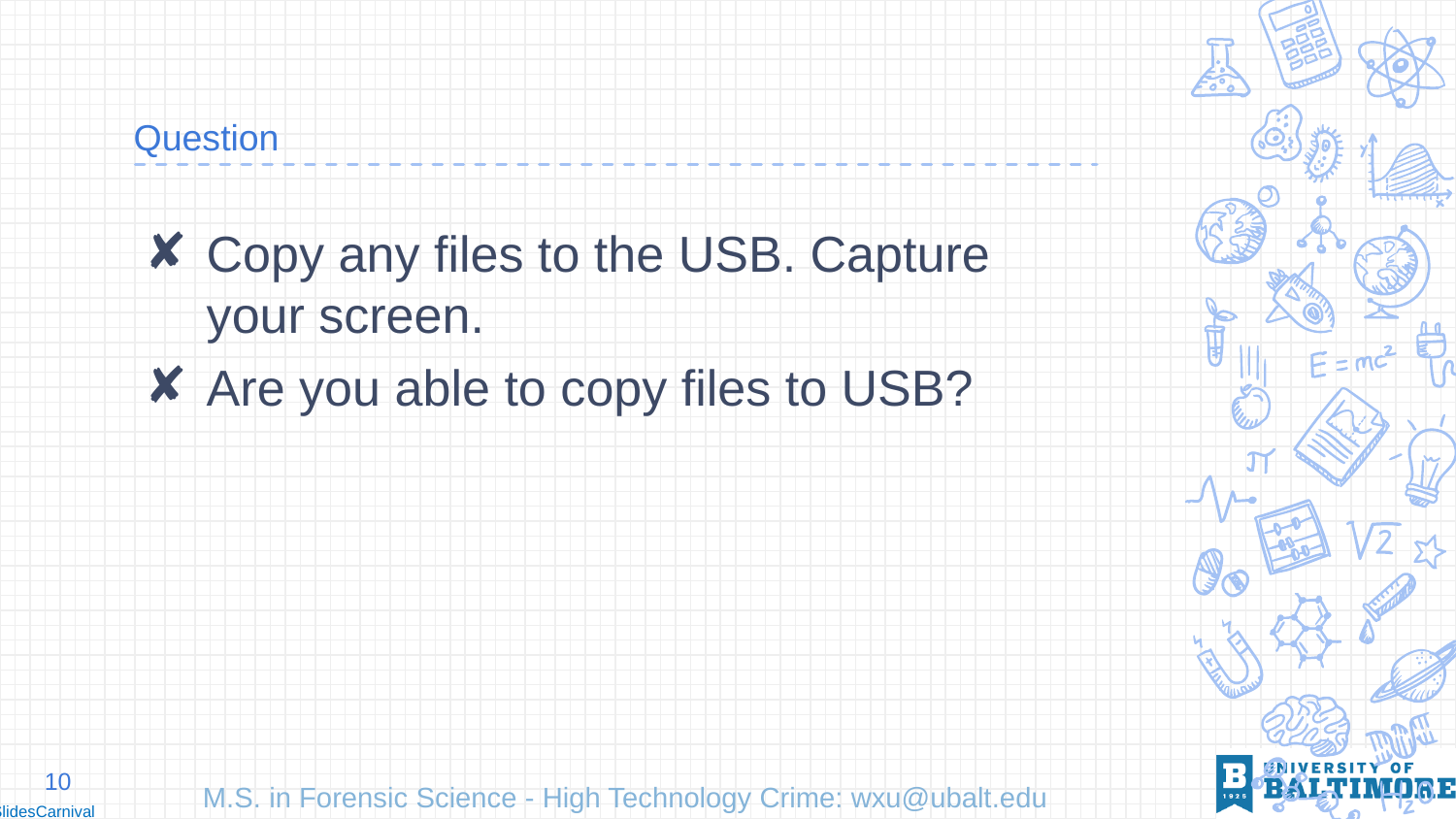

# Question
Copy any files to the USB. Capture your screen.
Are you able to copy files to USB?
10